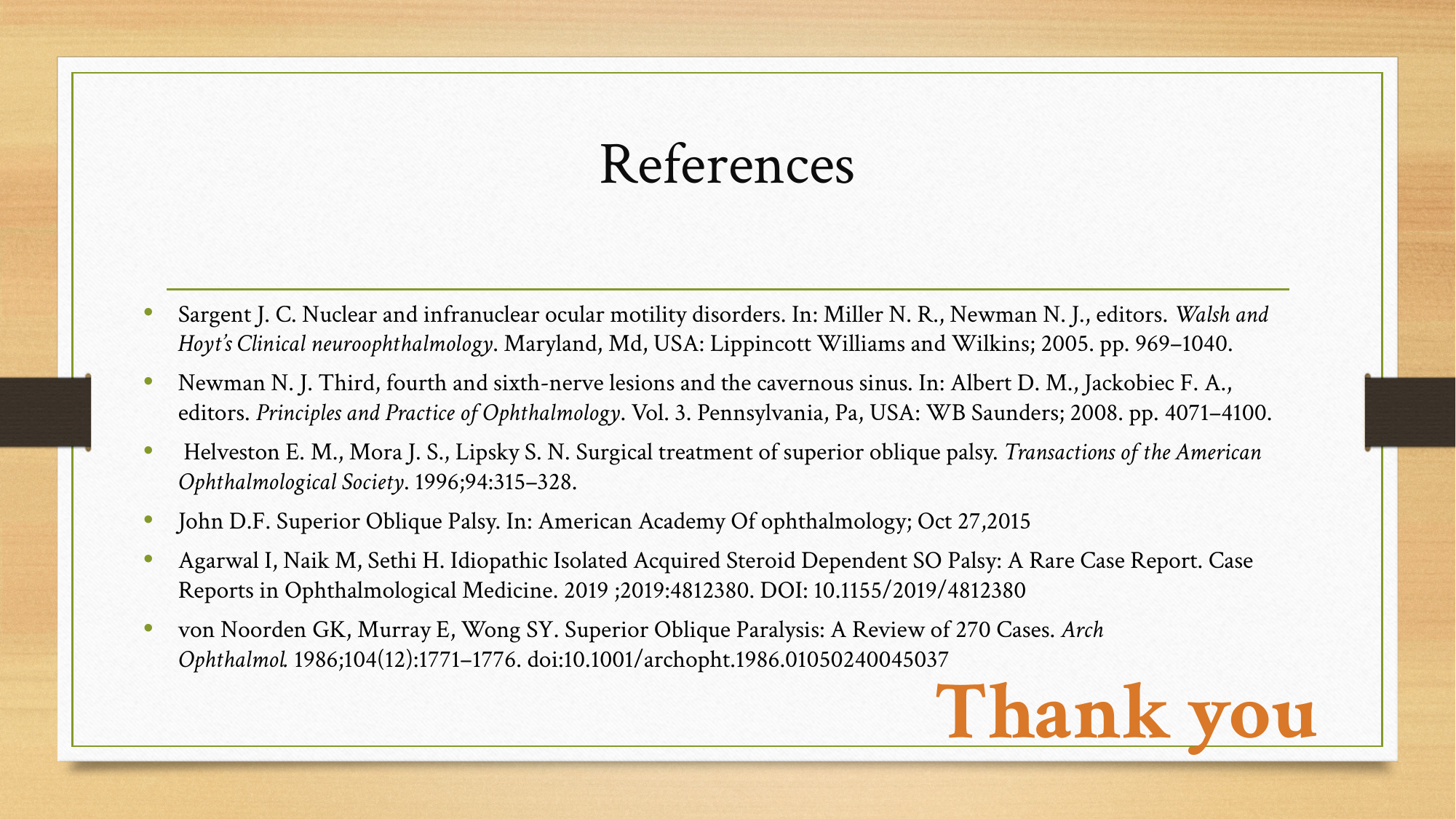

# References
Sargent J. C. Nuclear and infranuclear ocular motility disorders. In: Miller N. R., Newman N. J., editors. Walsh and Hoyt’s Clinical neuroophthalmology. Maryland, Md, USA: Lippincott Williams and Wilkins; 2005. pp. 969–1040.
Newman N. J. Third, fourth and sixth-nerve lesions and the cavernous sinus. In: Albert D. M., Jackobiec F. A., editors. Principles and Practice of Ophthalmology. Vol. 3. Pennsylvania, Pa, USA: WB Saunders; 2008. pp. 4071–4100.
 Helveston E. M., Mora J. S., Lipsky S. N. Surgical treatment of superior oblique palsy. Transactions of the American Ophthalmological Society. 1996;94:315–328.
John D.F. Superior Oblique Palsy. In: American Academy Of ophthalmology; Oct 27,2015
Agarwal I, Naik M, Sethi H. Idiopathic Isolated Acquired Steroid Dependent SO Palsy: A Rare Case Report. Case Reports in Ophthalmological Medicine. 2019 ;2019:4812380. DOI: 10.1155/2019/4812380
von Noorden GK, Murray E, Wong SY. Superior Oblique Paralysis: A Review of 270 Cases. Arch Ophthalmol. 1986;104(12):1771–1776. doi:10.1001/archopht.1986.01050240045037

Thank you